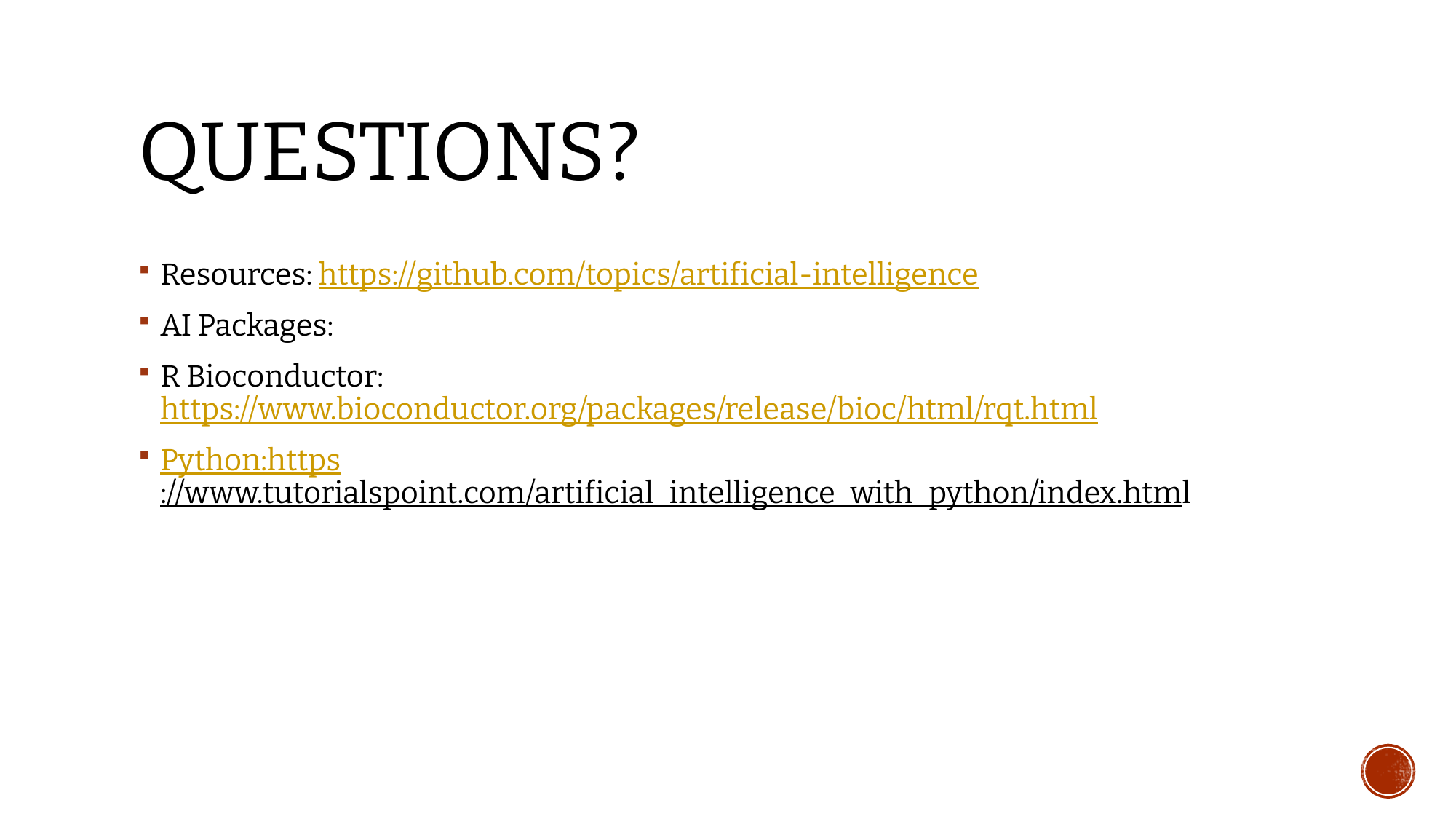

# Questions?
Resources: https://github.com/topics/artificial-intelligence
AI Packages:
R Bioconductor: https://www.bioconductor.org/packages/release/bioc/html/rqt.html
Python:https://www.tutorialspoint.com/artificial_intelligence_with_python/index.html